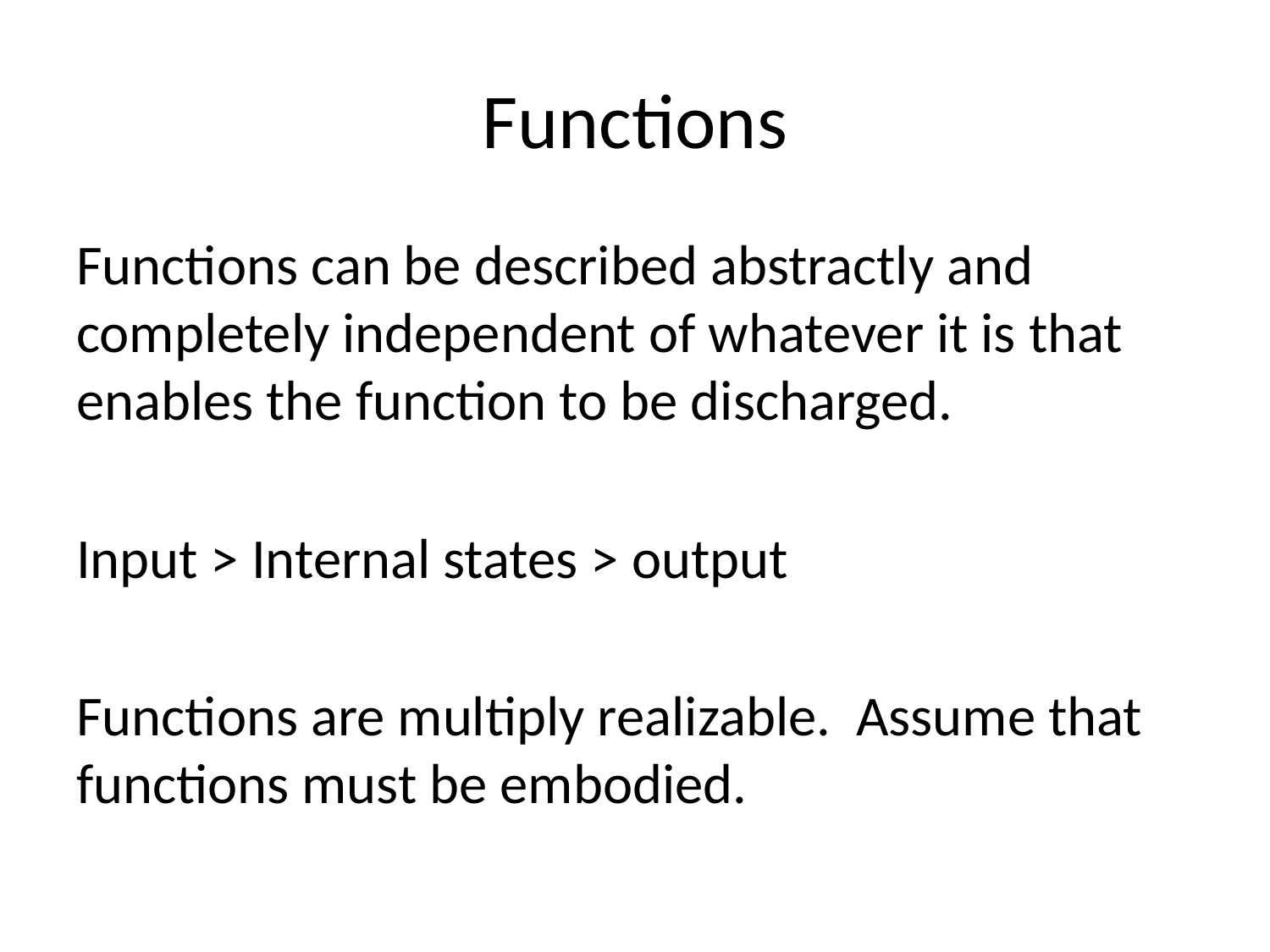

# Functions
Functions can be described abstractly and completely independent of whatever it is that enables the function to be discharged.

Input > Internal states > output

Functions are multiply realizable.  Assume that functions must be embodied.